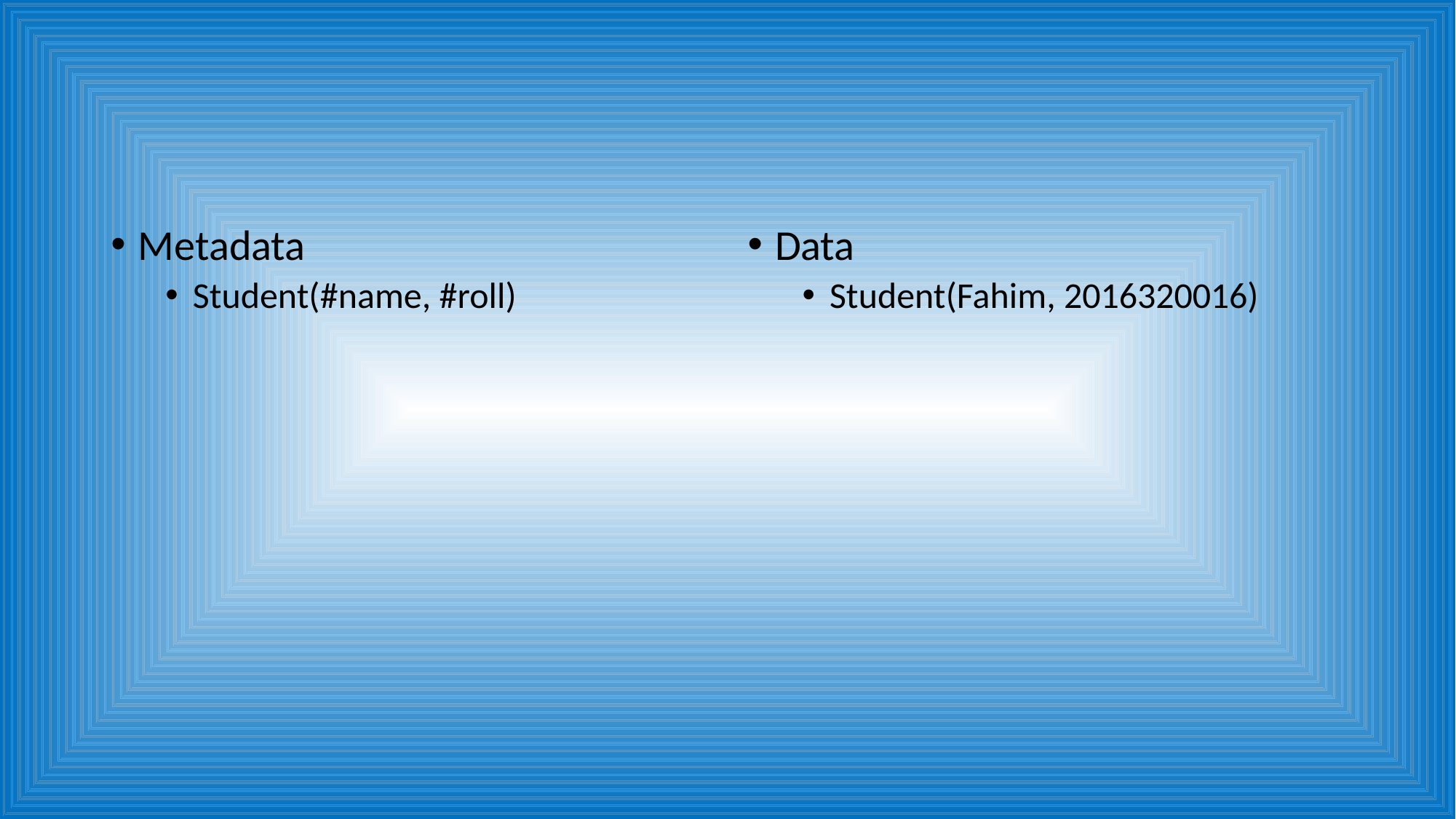

#
Metadata
Student(#name, #roll)
Data
Student(Fahim, 2016320016)